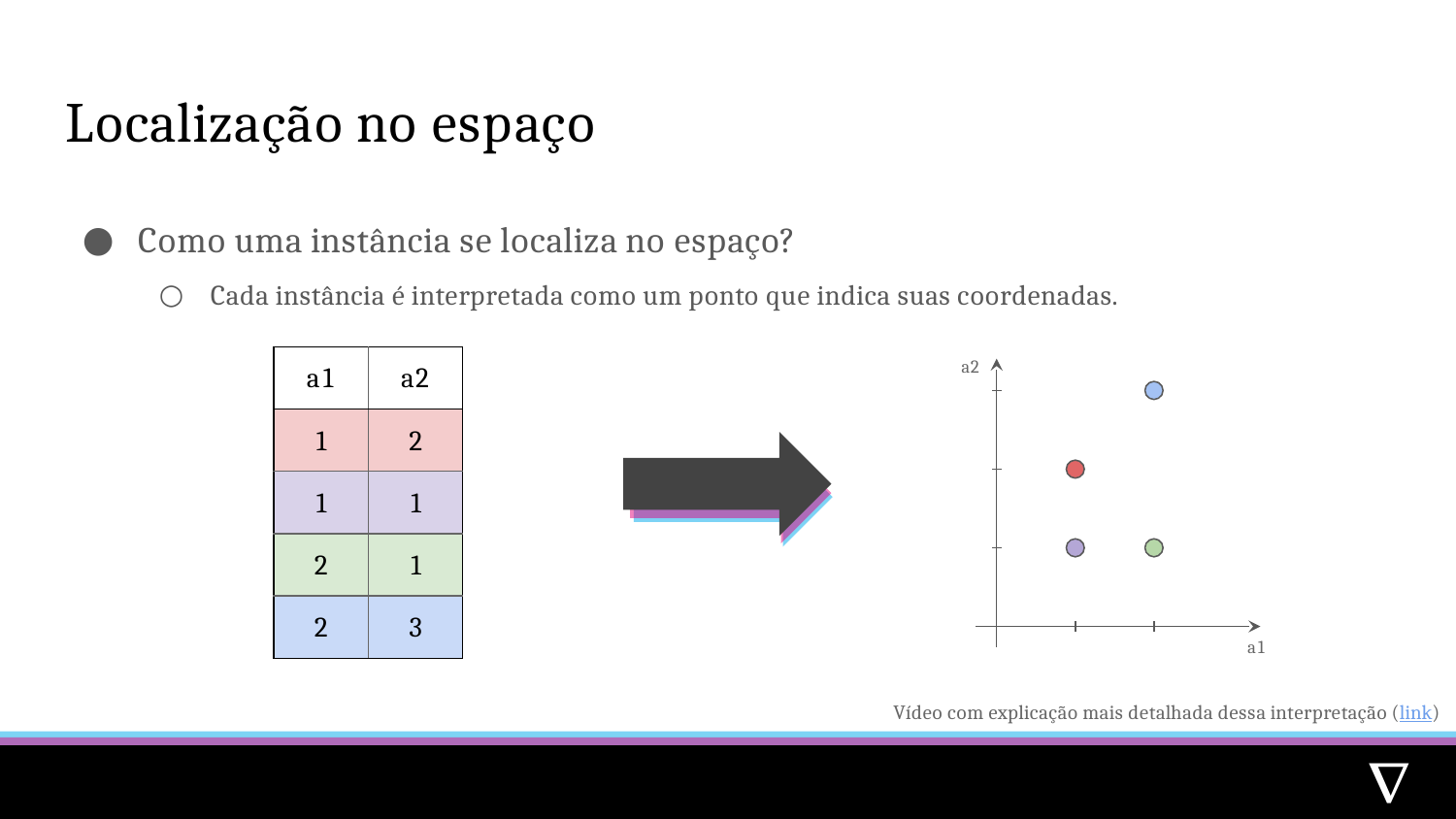

# Localização no espaço
Como uma instância se localiza no espaço?
Cada instância é interpretada como um ponto que indica suas coordenadas.
a2
| a1 | a2 |
| --- | --- |
| 1 | 2 |
| 1 | 1 |
| 2 | 1 |
| 2 | 3 |

a1
Vídeo com explicação mais detalhada dessa interpretação (link)